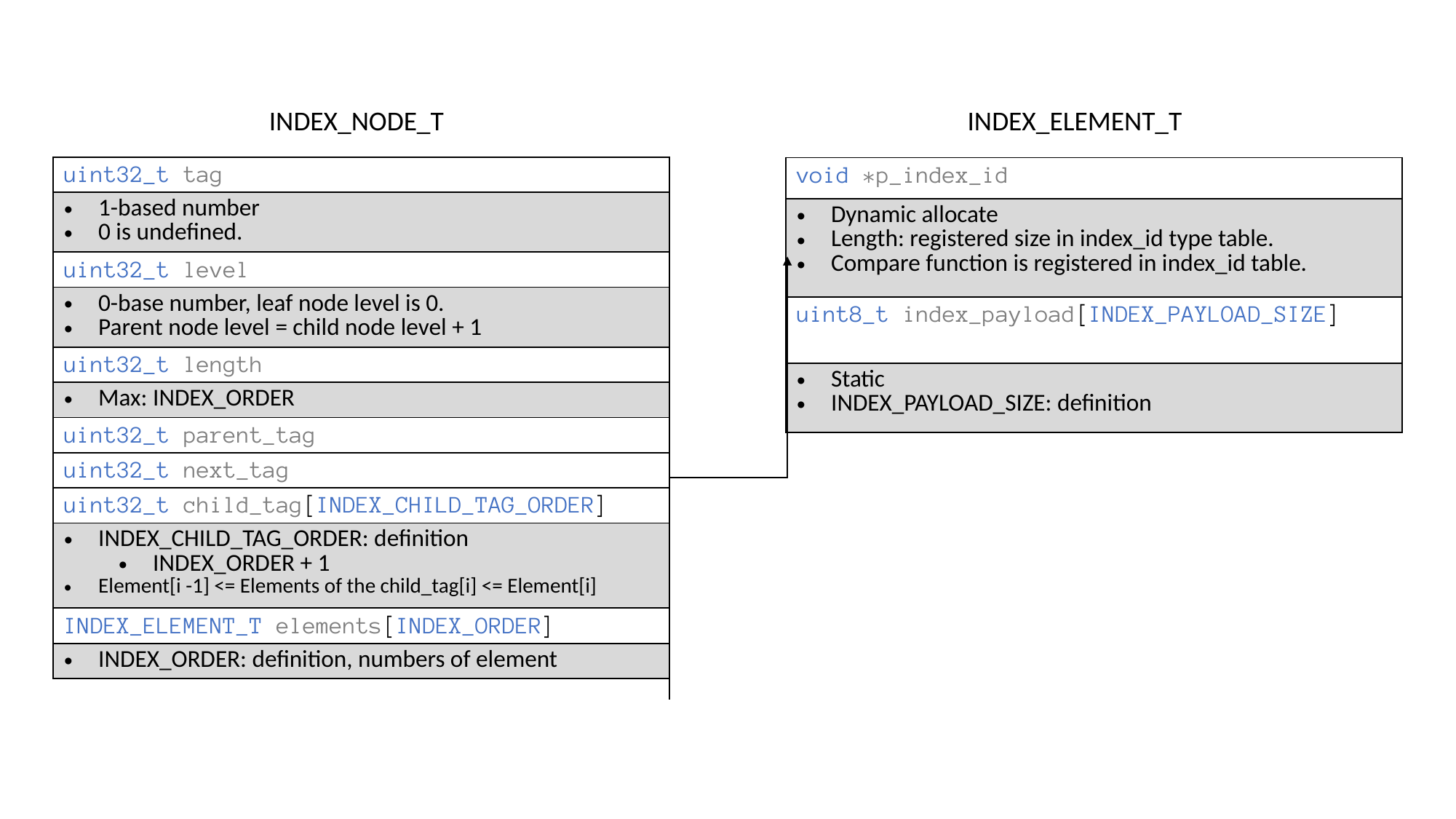

INDEX_NODE_T
INDEX_ELEMENT_T
| uint32\_t tag |
| --- |
| 1-based number 0 is undefined. |
| uint32\_t level |
| 0-base number, leaf node level is 0. Parent node level = child node level + 1 |
| uint32\_t length |
| Max: INDEX\_ORDER |
| uint32\_t parent\_tag |
| uint32\_t next\_tag |
| uint32\_t child\_tag[INDEX\_CHILD\_TAG\_ORDER] |
| INDEX\_CHILD\_TAG\_ORDER: definition INDEX\_ORDER + 1 Element[i -1] <= Elements of the child\_tag[i] <= Element[i] |
| INDEX\_ELEMENT\_T elements[INDEX\_ORDER] |
| INDEX\_ORDER: definition, numbers of element |
| void \*p\_index\_id |
| --- |
| Dynamic allocate Length: registered size in index\_id type table. Compare function is registered in index\_id table. |
| uint8\_t index\_payload[INDEX\_PAYLOAD\_SIZE] |
| Static INDEX\_PAYLOAD\_SIZE: definition |